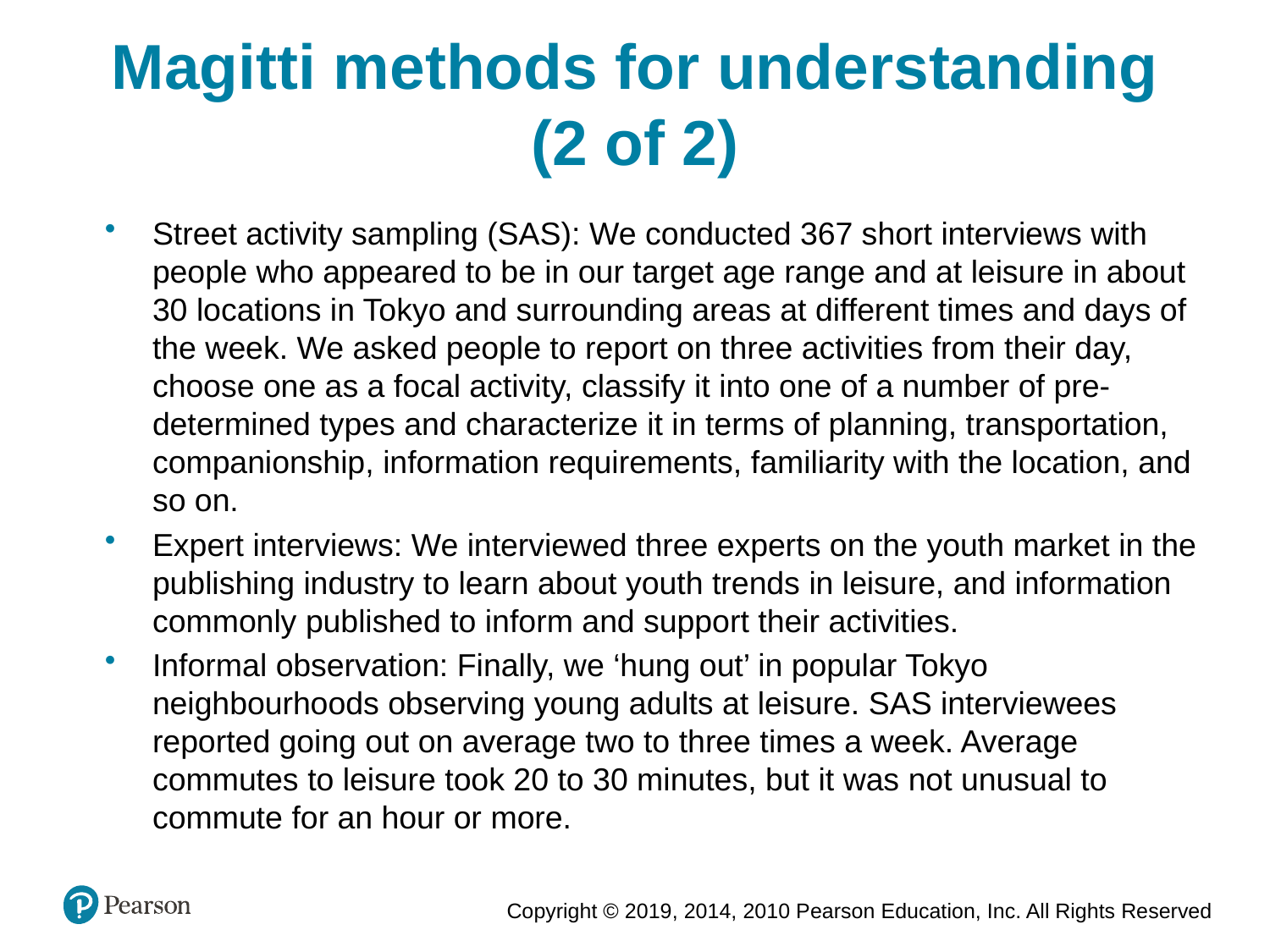

Magitti methods for understanding (2 of 2)
Street activity sampling (SAS): We conducted 367 short interviews with people who appeared to be in our target age range and at leisure in about 30 locations in Tokyo and surrounding areas at different times and days of the week. We asked people to report on three activities from their day, choose one as a focal activity, classify it into one of a number of pre-determined types and characterize it in terms of planning, transportation, companionship, information requirements, familiarity with the location, and so on.
Expert interviews: We interviewed three experts on the youth market in the publishing industry to learn about youth trends in leisure, and information commonly published to inform and support their activities.
Informal observation: Finally, we ‘hung out’ in popular Tokyo neighbourhoods observing young adults at leisure. SAS interviewees reported going out on average two to three times a week. Average commutes to leisure took 20 to 30 minutes, but it was not unusual to commute for an hour or more.